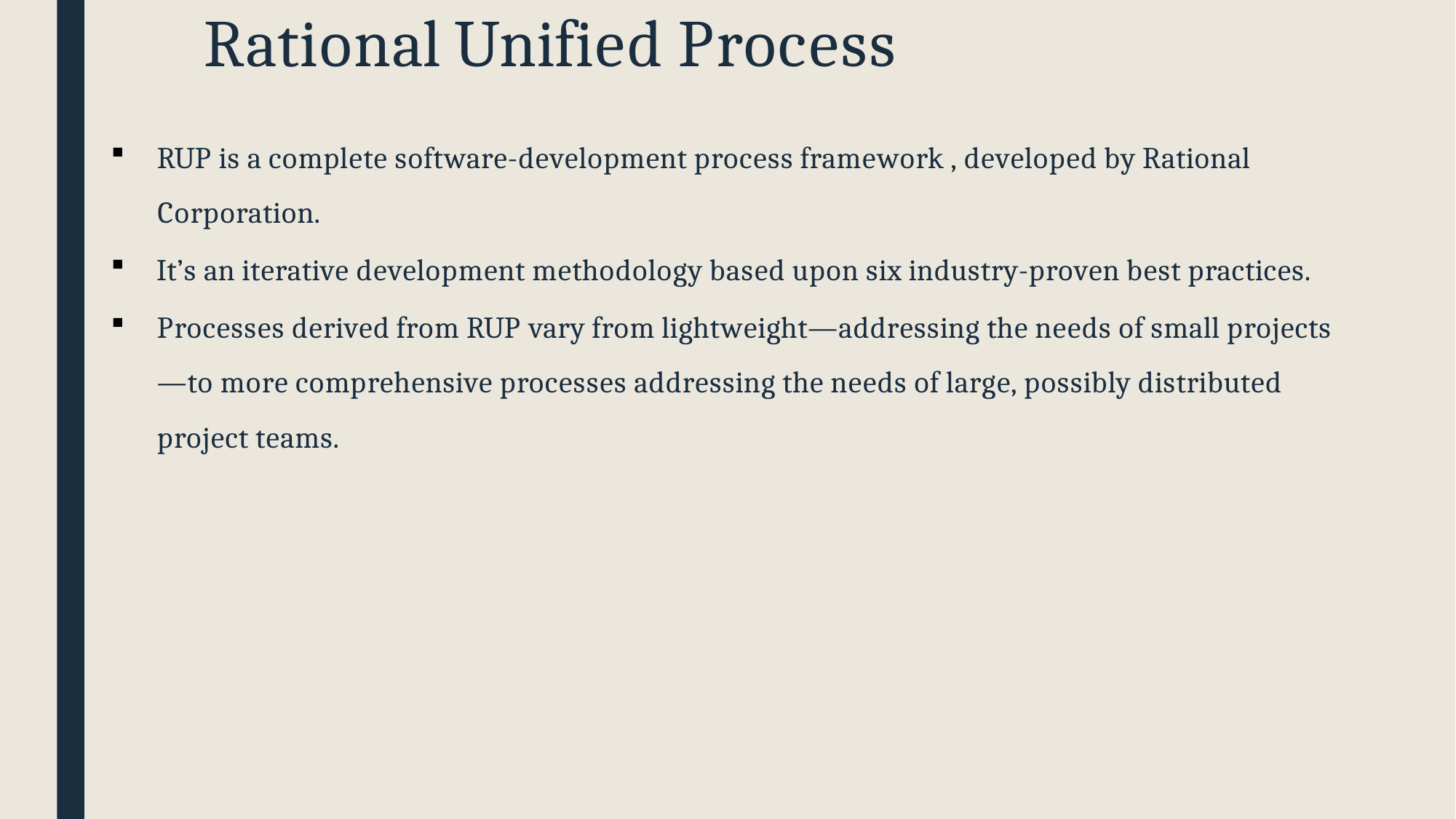

# Rational Unified Process
RUP is a complete software-development process framework , developed by Rational Corporation.
It’s an iterative development methodology based upon six industry-proven best practices.
Processes derived from RUP vary from lightweight—addressing the needs of small projects —to more comprehensive processes addressing the needs of large, possibly distributed project teams.